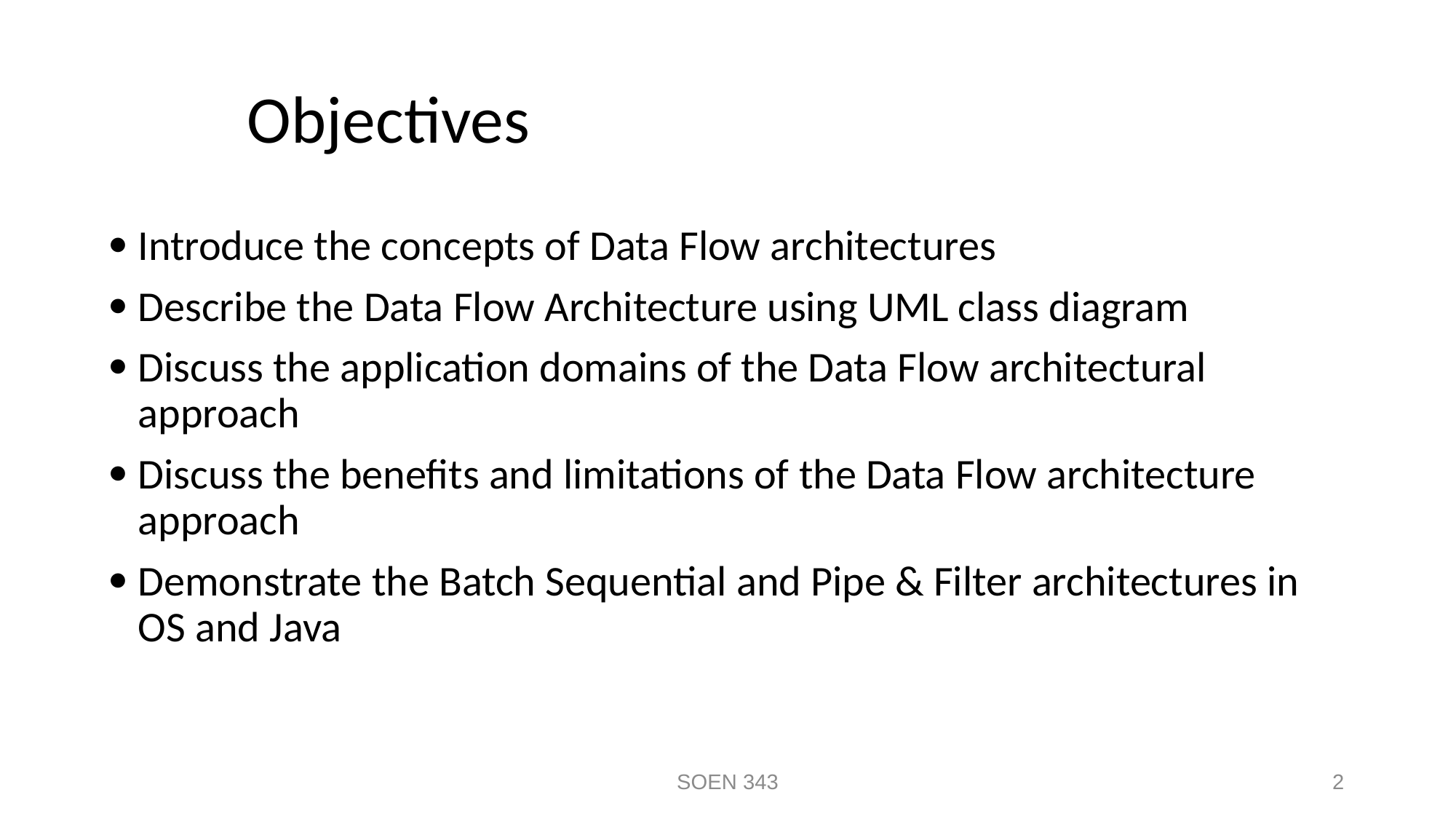

# Objectives
• Introduce the concepts of Data Flow architectures
• Describe the Data Flow Architecture using UML class diagram
• Discuss the application domains of the Data Flow architectural approach
• Discuss the benefits and limitations of the Data Flow architecture approach
• Demonstrate the Batch Sequential and Pipe & Filter architectures in OS and Java
SOEN 343
2